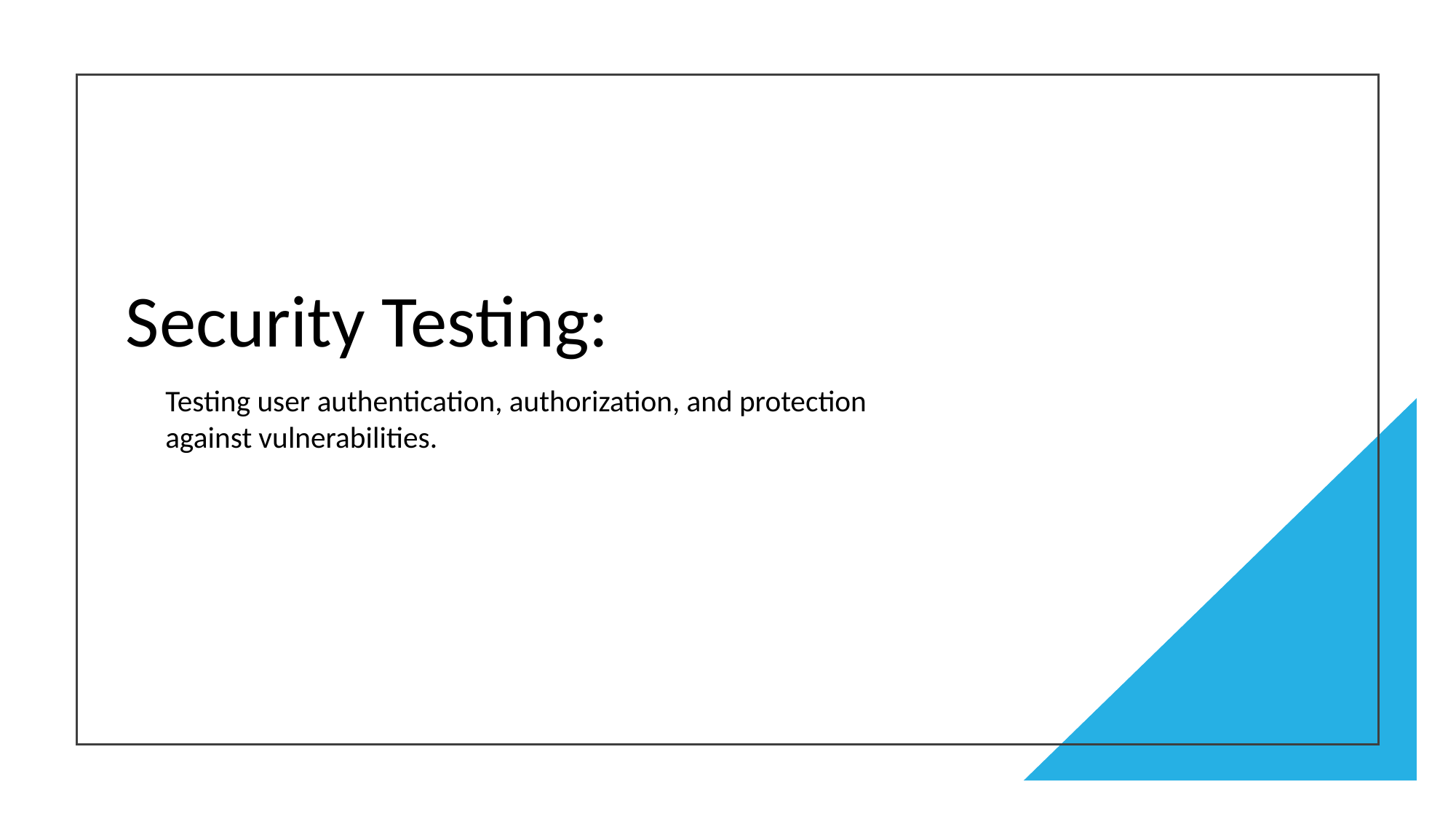

Security Testing:
Testing user authentication, authorization, and protection against vulnerabilities.